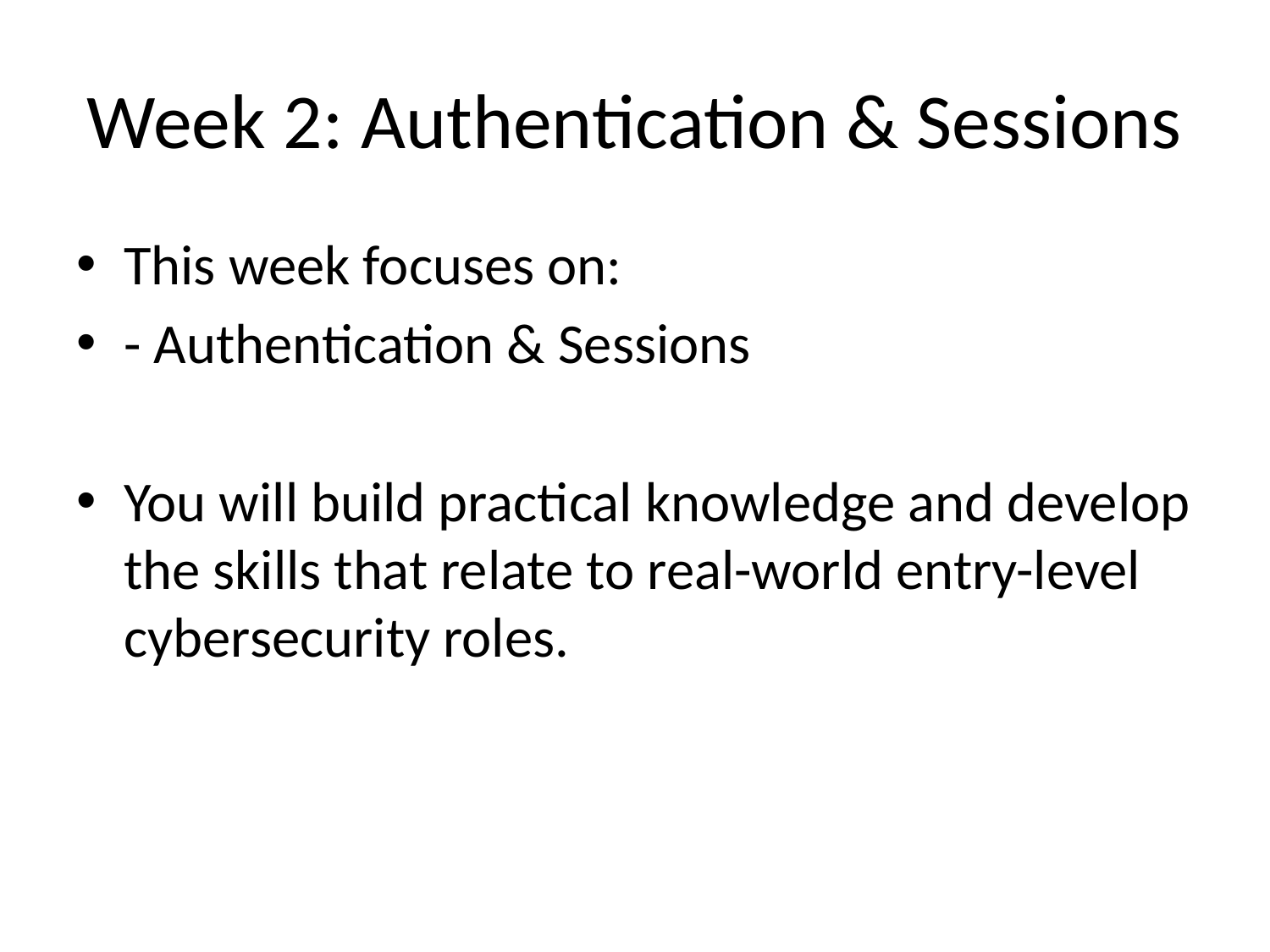

# Week 2: Authentication & Sessions
This week focuses on:
- Authentication & Sessions

You will build practical knowledge and develop the skills that relate to real-world entry-level cybersecurity roles.